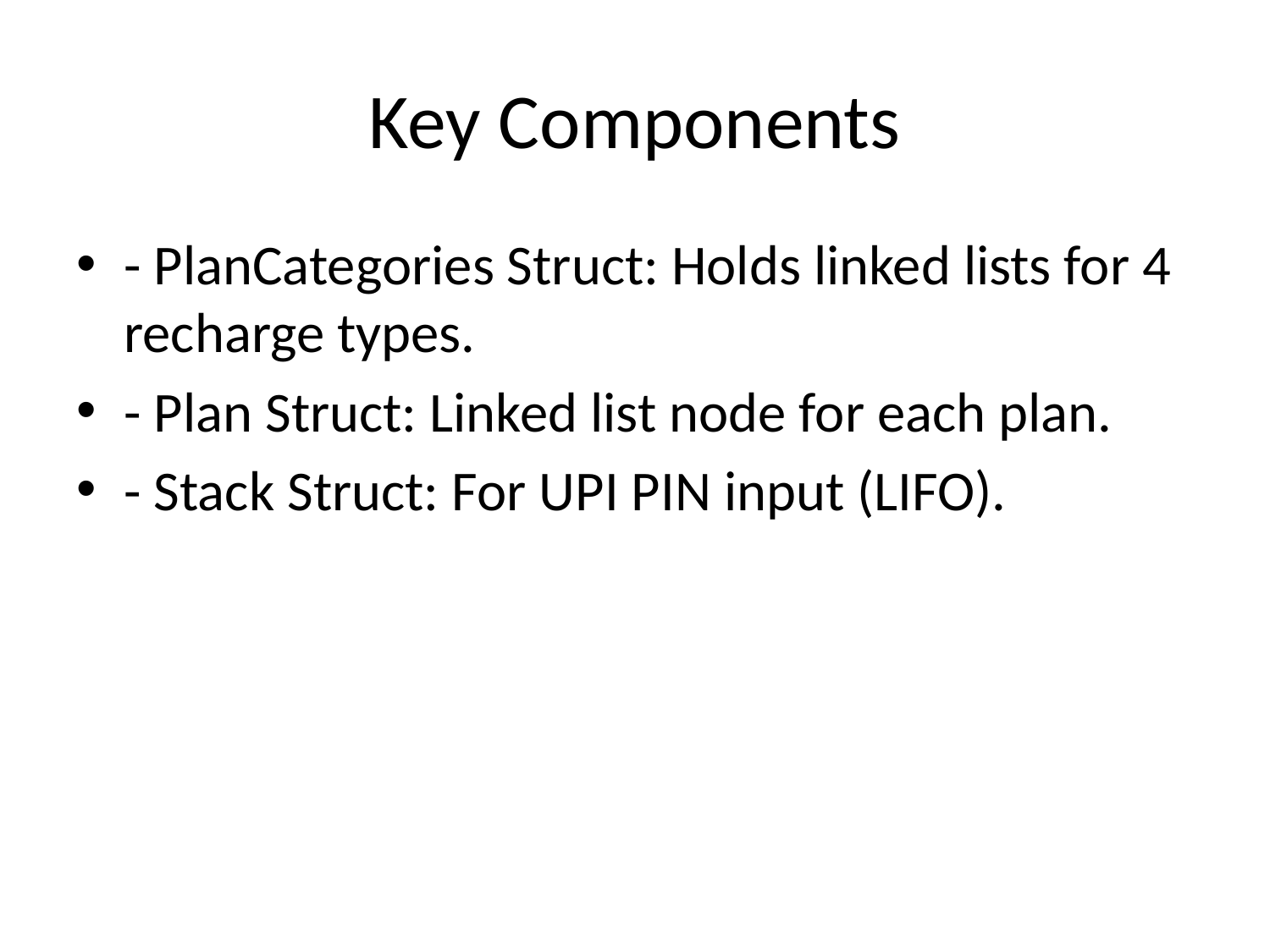

# Key Components
- PlanCategories Struct: Holds linked lists for 4 recharge types.
- Plan Struct: Linked list node for each plan.
- Stack Struct: For UPI PIN input (LIFO).